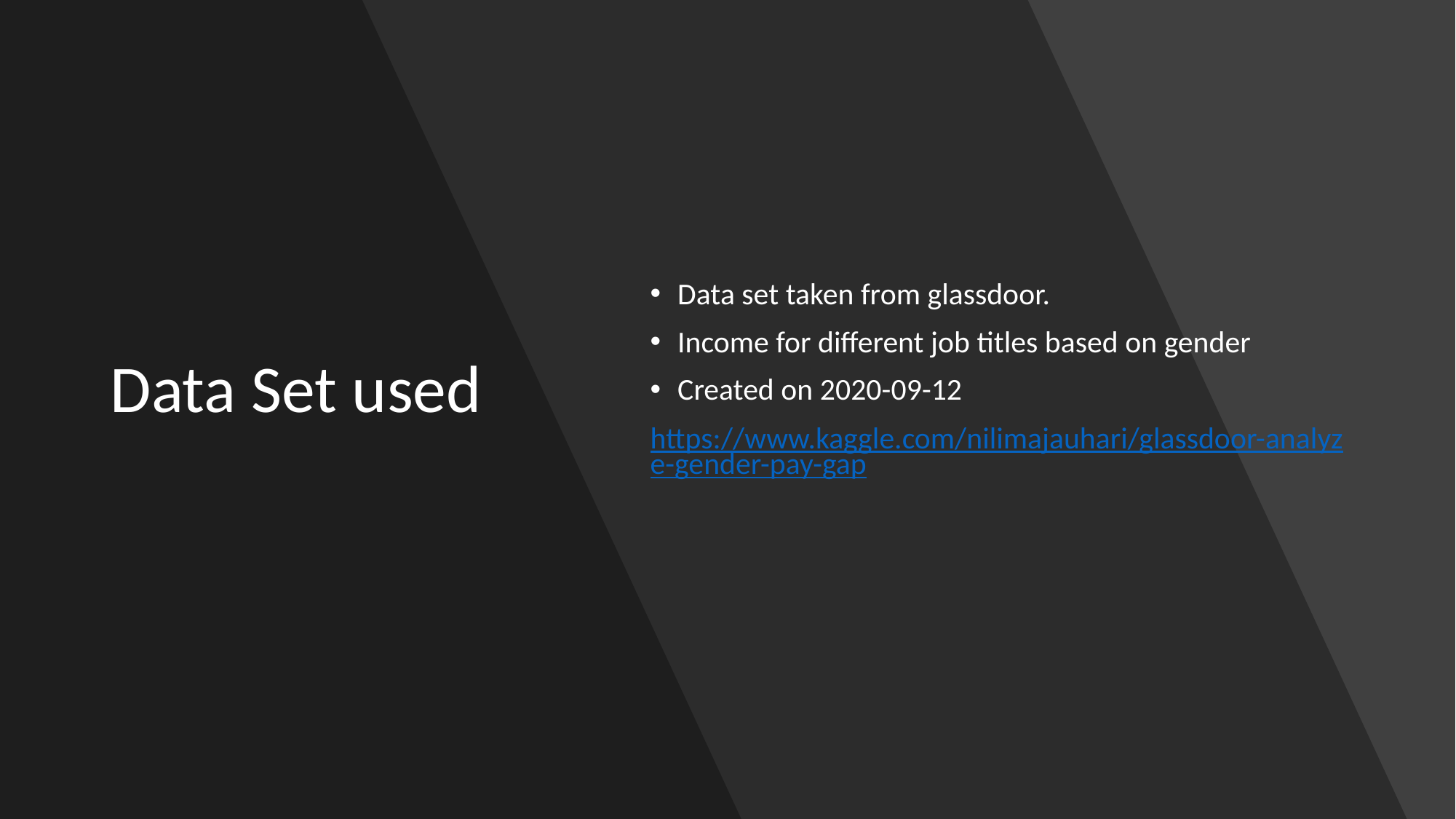

# Data Set used
Data set taken from glassdoor.
Income for different job titles based on gender
Created on 2020-09-12
https://www.kaggle.com/nilimajauhari/glassdoor-analyze-gender-pay-gap